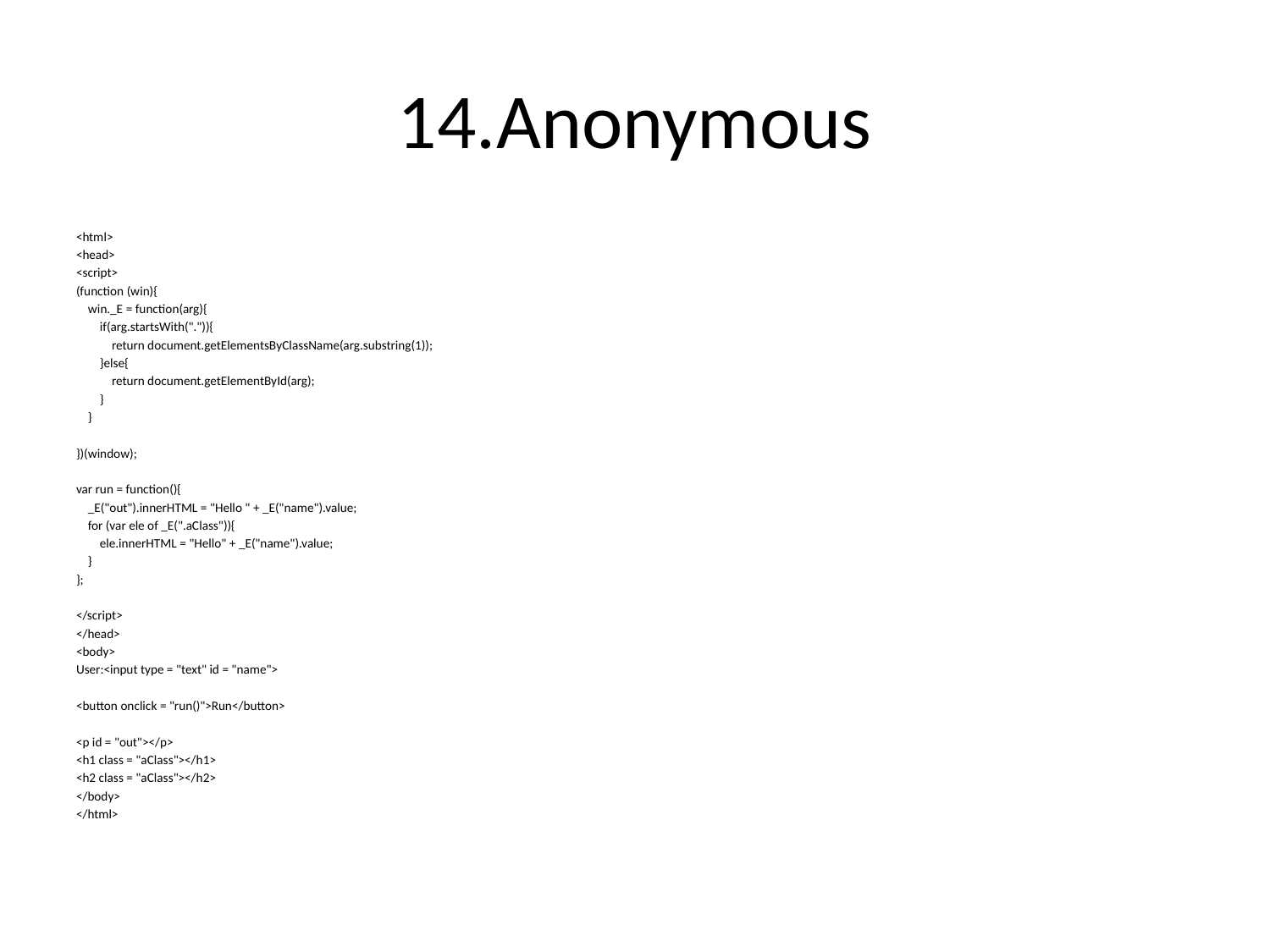

# 14.Anonymous
<html>
<head>
<script>
(function (win){
    win._E = function(arg){
        if(arg.startsWith(".")){
            return document.getElementsByClassName(arg.substring(1));
        }else{
            return document.getElementById(arg);
        }
    }

})(window);

var run = function(){
    _E("out").innerHTML = "Hello " + _E("name").value;
    for (var ele of _E(".aClass")){
        ele.innerHTML = "Hello" + _E("name").value;
    }
};

</script>
</head>
<body>
User:<input type = "text" id = "name">

<button onclick = "run()">Run</button>

<p id = "out"></p>
<h1 class = "aClass"></h1>
<h2 class = "aClass"></h2>
</body>
</html>